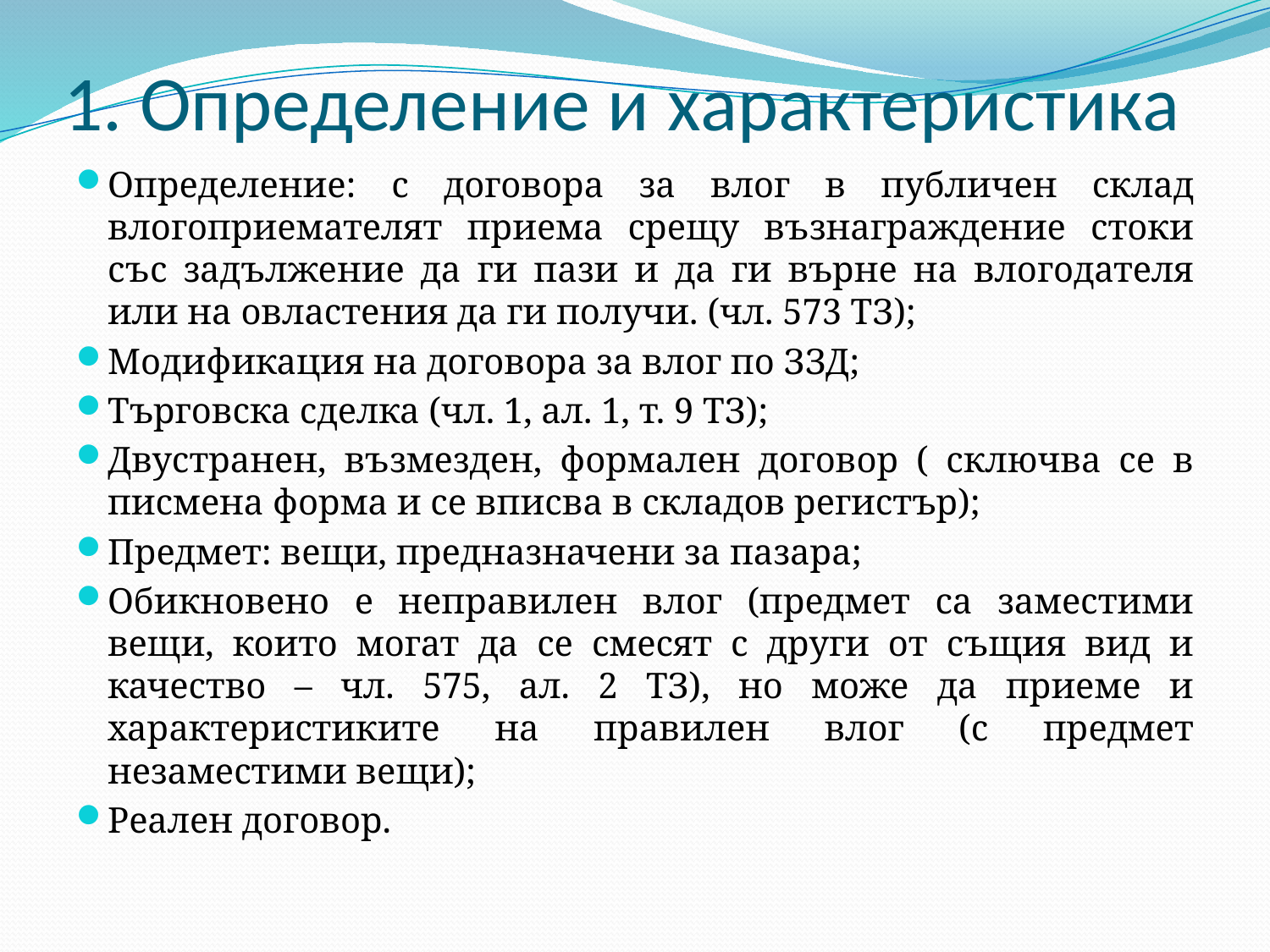

# 1. Определение и характеристика
Определение: с договора за влог в публичен склад влогоприемателят приема срещу възнаграждение стоки със задължение да ги пази и да ги върне на влогодателя или на овластения да ги получи. (чл. 573 ТЗ);
Модификация на договора за влог по ЗЗД;
Търговска сделка (чл. 1, ал. 1, т. 9 ТЗ);
Двустранен, възмезден, формален договор ( сключва се в писмена форма и се вписва в складов регистър);
Предмет: вещи, предназначени за пазара;
Обикновено е неправилен влог (предмет са заместими вещи, които могат да се смесят с други от същия вид и качество – чл. 575, ал. 2 ТЗ), но може да приеме и характеристиките на правилен влог (с предмет незаместими вещи);
Реален договор.